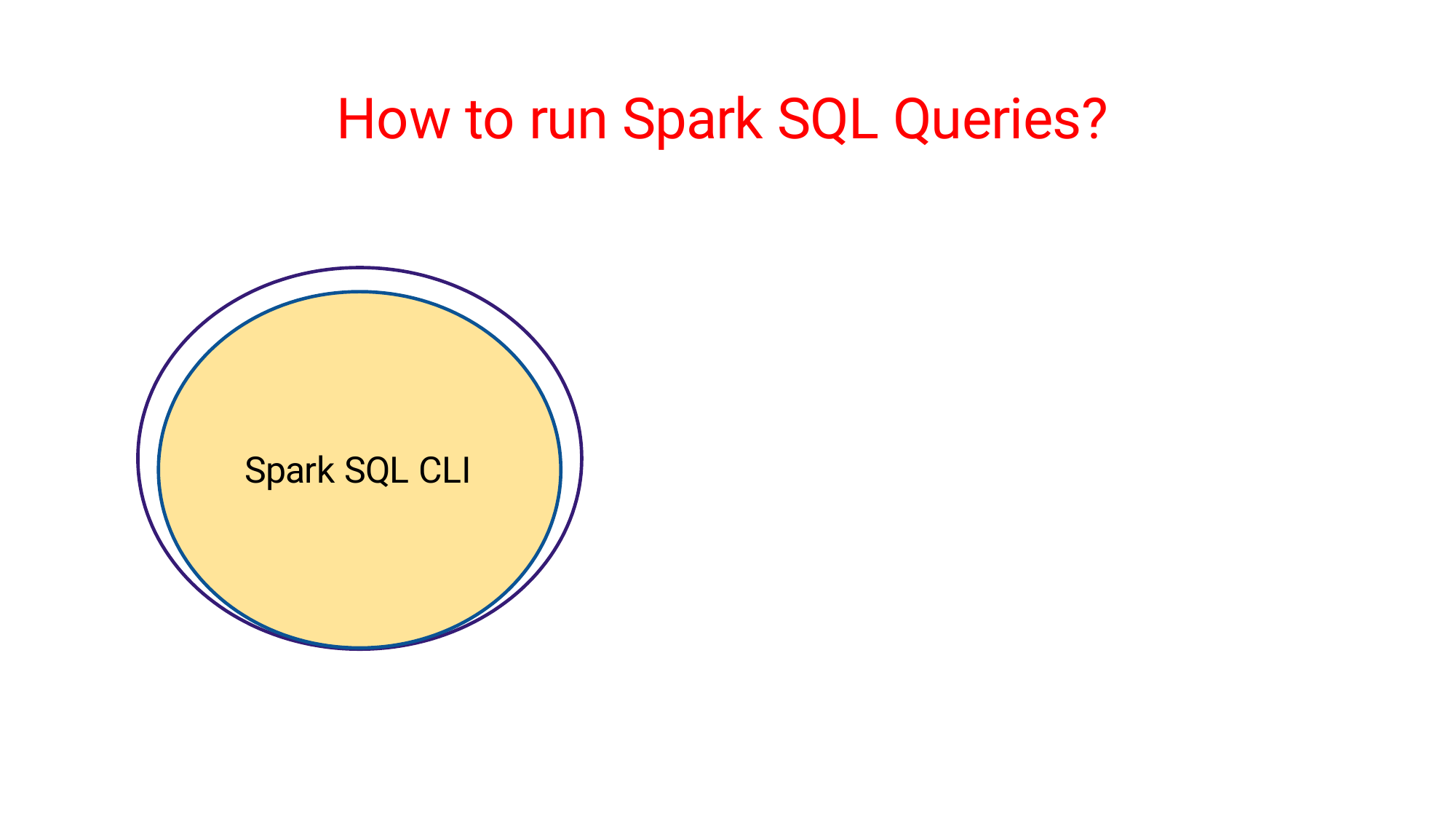

How to run Spark SQL Queries?

Spark SQL CLI